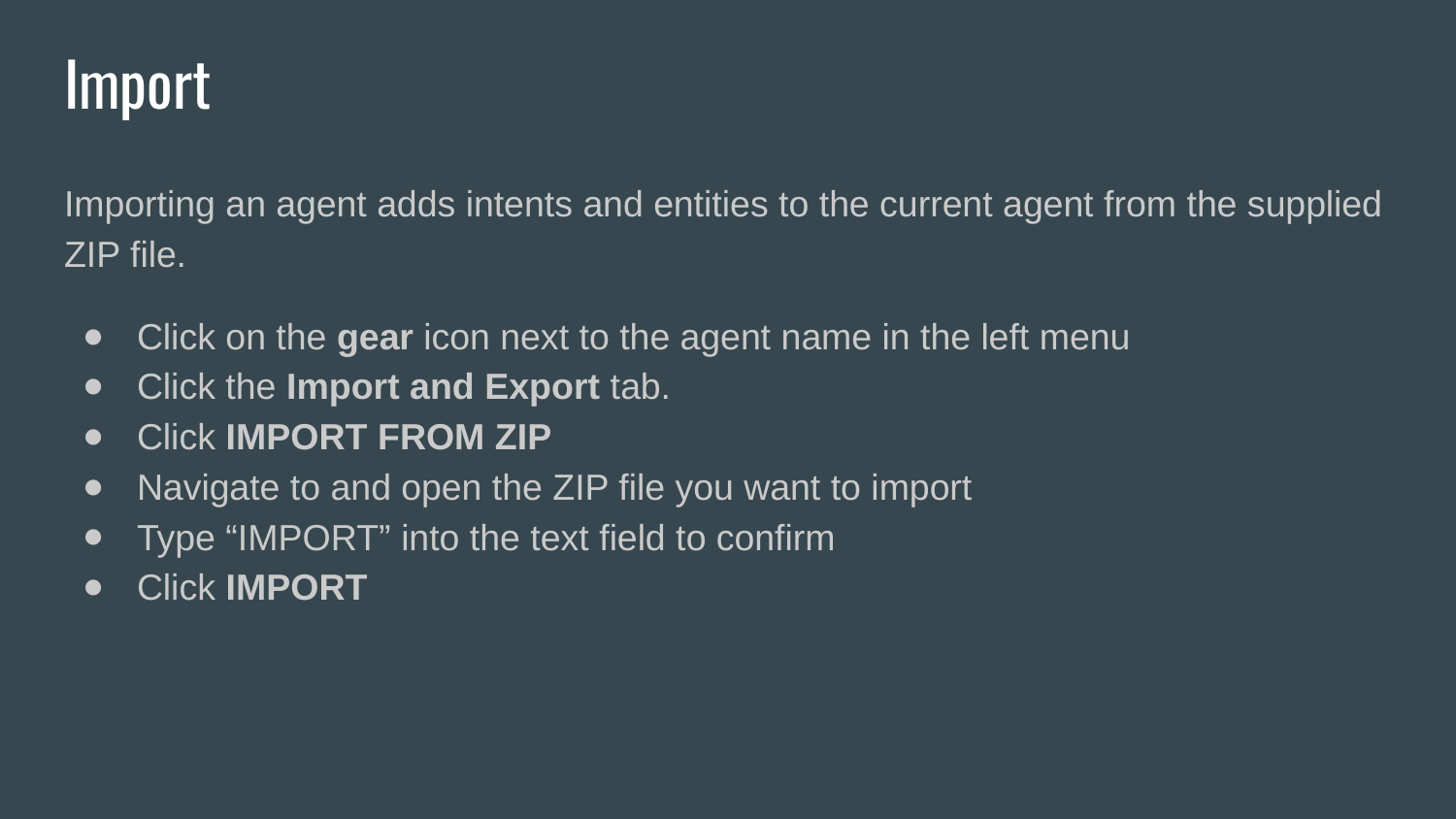

# Import

Importing an agent adds intents and entities to the current agent from the supplied ZIP file.
Click on the gear icon next to the agent name in the left menu
Click the Import and Export tab.
Click IMPORT FROM ZIP
Navigate to and open the ZIP file you want to import
Type “IMPORT” into the text field to confirm
Click IMPORT